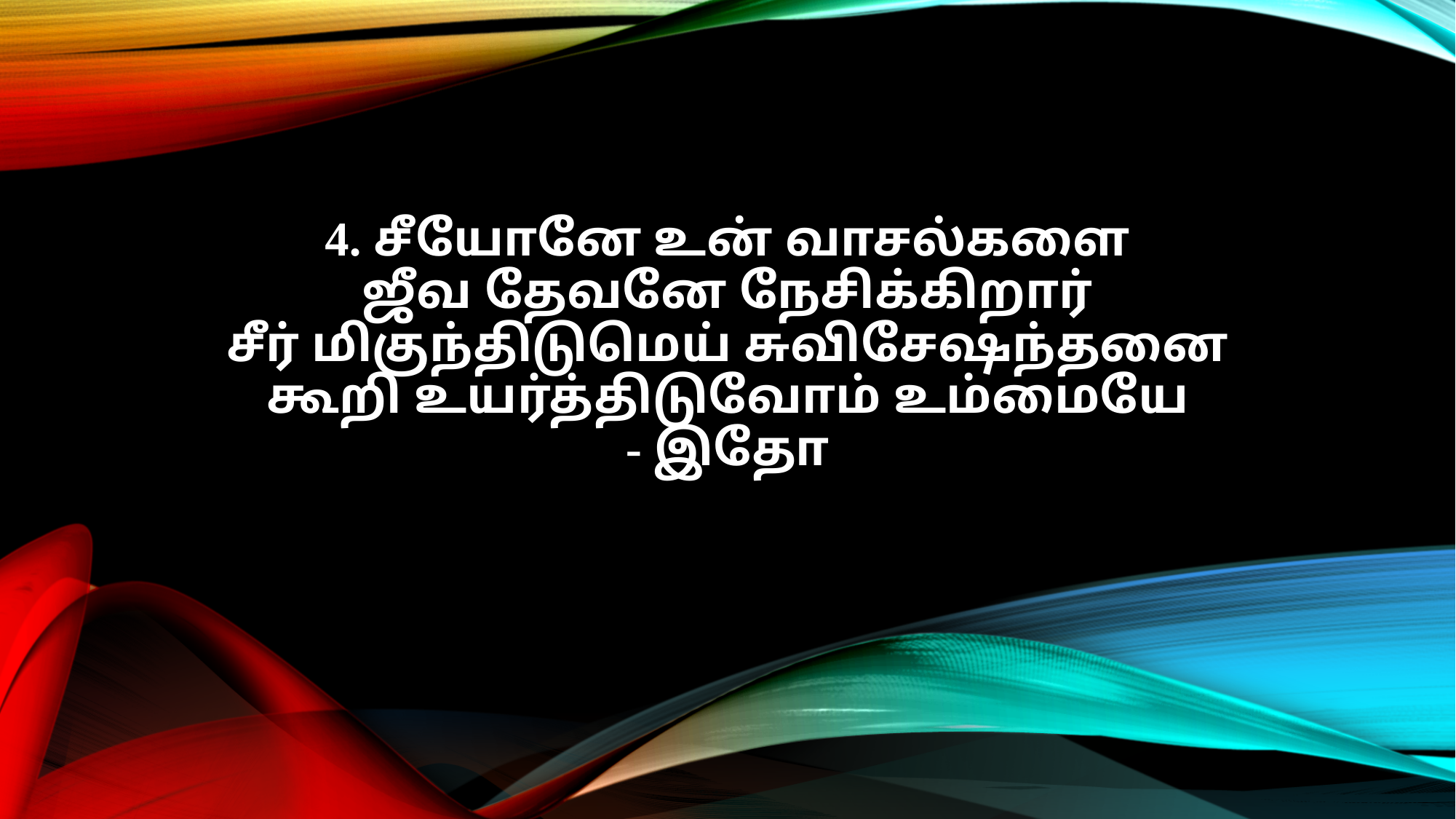

4. சீயோனே உன் வாசல்களை
ஜீவ தேவனே நேசிக்கிறார்
சீர் மிகுந்திடுமெய் சுவிசேஷந்தனை
கூறி உயர்த்திடுவோம் உம்மையே
- இதோ